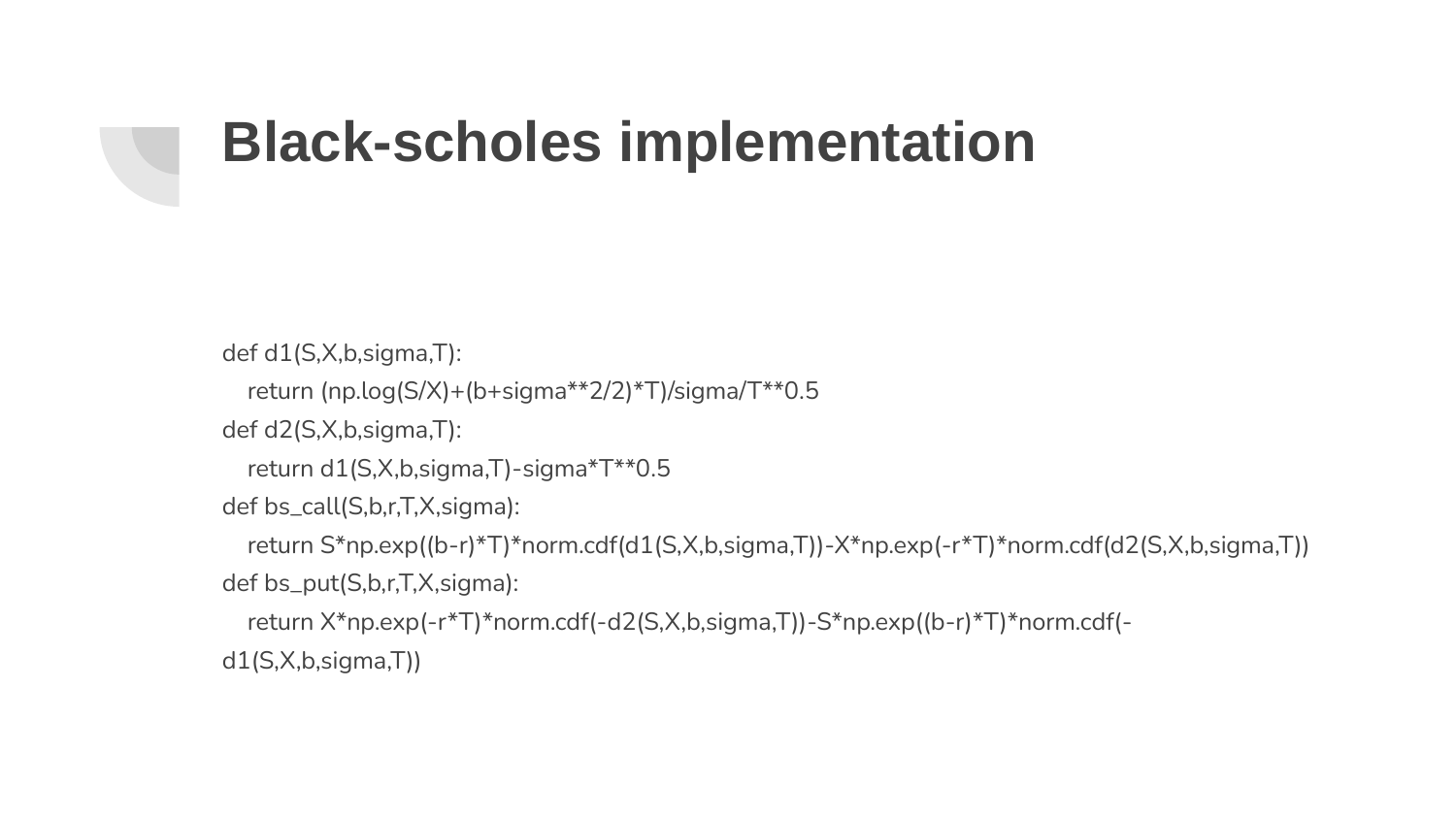

# Black-scholes implementation
def d1(S,X,b,sigma,T):
    return (np.log(S/X)+(b+sigma**2/2)*T)/sigma/T**0.5
def d2(S,X,b,sigma,T):
    return d1(S,X,b,sigma,T)-sigma*T**0.5
def bs_call(S,b,r,T,X,sigma):
    return S*np.exp((b-r)*T)*norm.cdf(d1(S,X,b,sigma,T))-X*np.exp(-r*T)*norm.cdf(d2(S,X,b,sigma,T))
def bs_put(S,b,r,T,X,sigma):
    return X*np.exp(-r*T)*norm.cdf(-d2(S,X,b,sigma,T))-S*np.exp((b-r)*T)*norm.cdf(-d1(S,X,b,sigma,T))